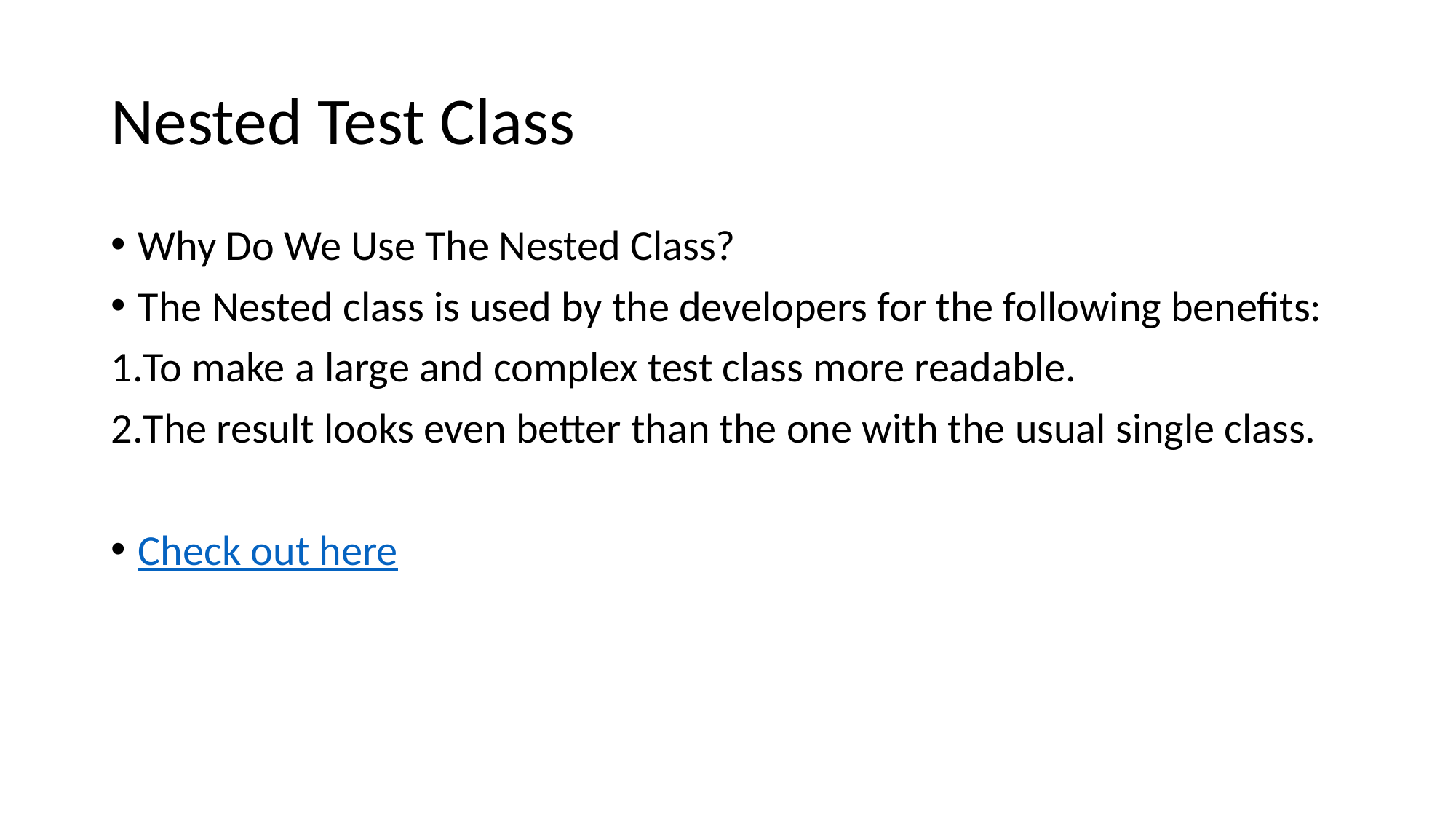

# Nested Test Class
Why Do We Use The Nested Class?
The Nested class is used by the developers for the following benefits:
To make a large and complex test class more readable.
The result looks even better than the one with the usual single class.

Check out here